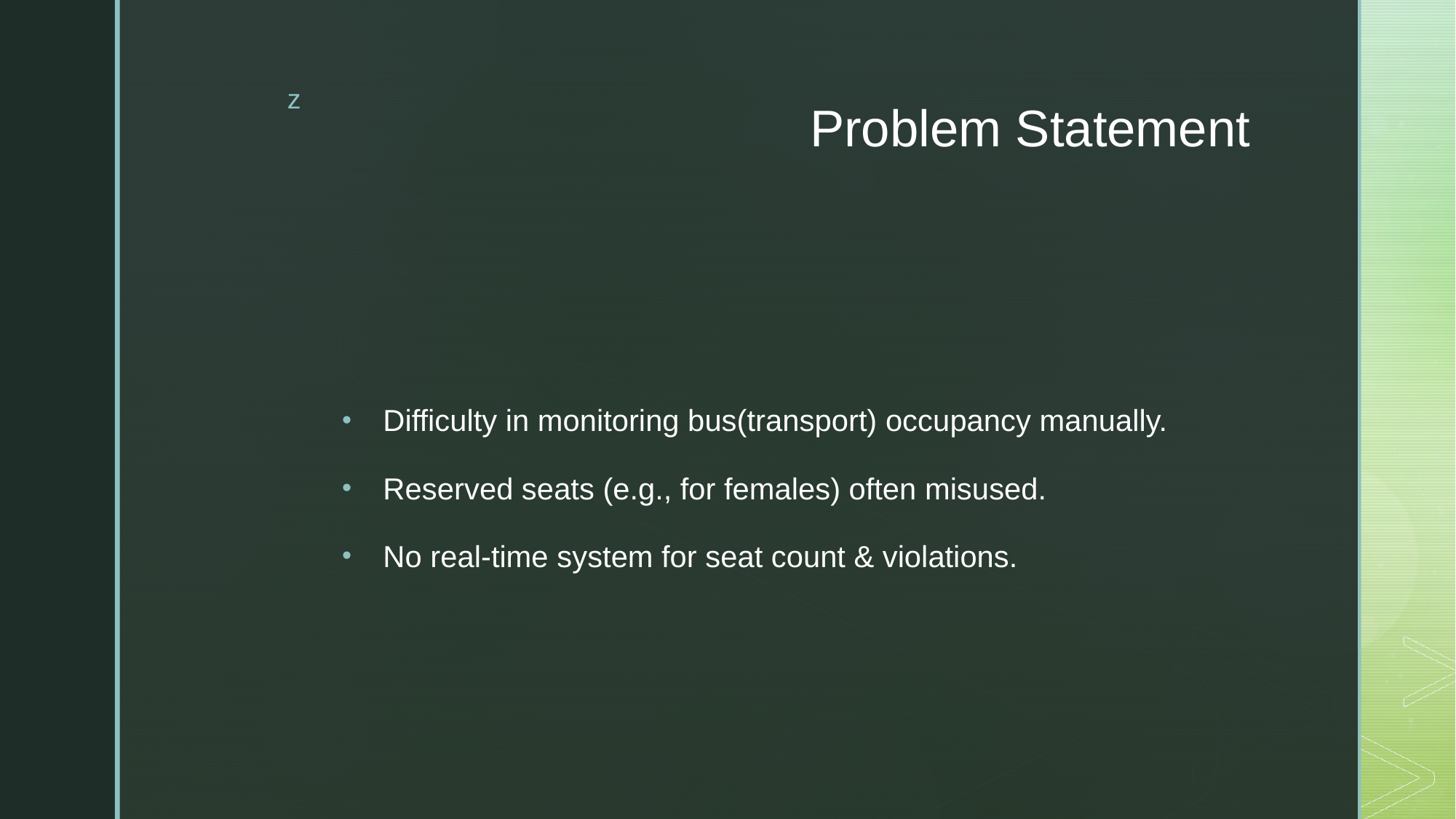

# Problem Statement
Difficulty in monitoring bus(transport) occupancy manually.
Reserved seats (e.g., for females) often misused.
No real-time system for seat count & violations.